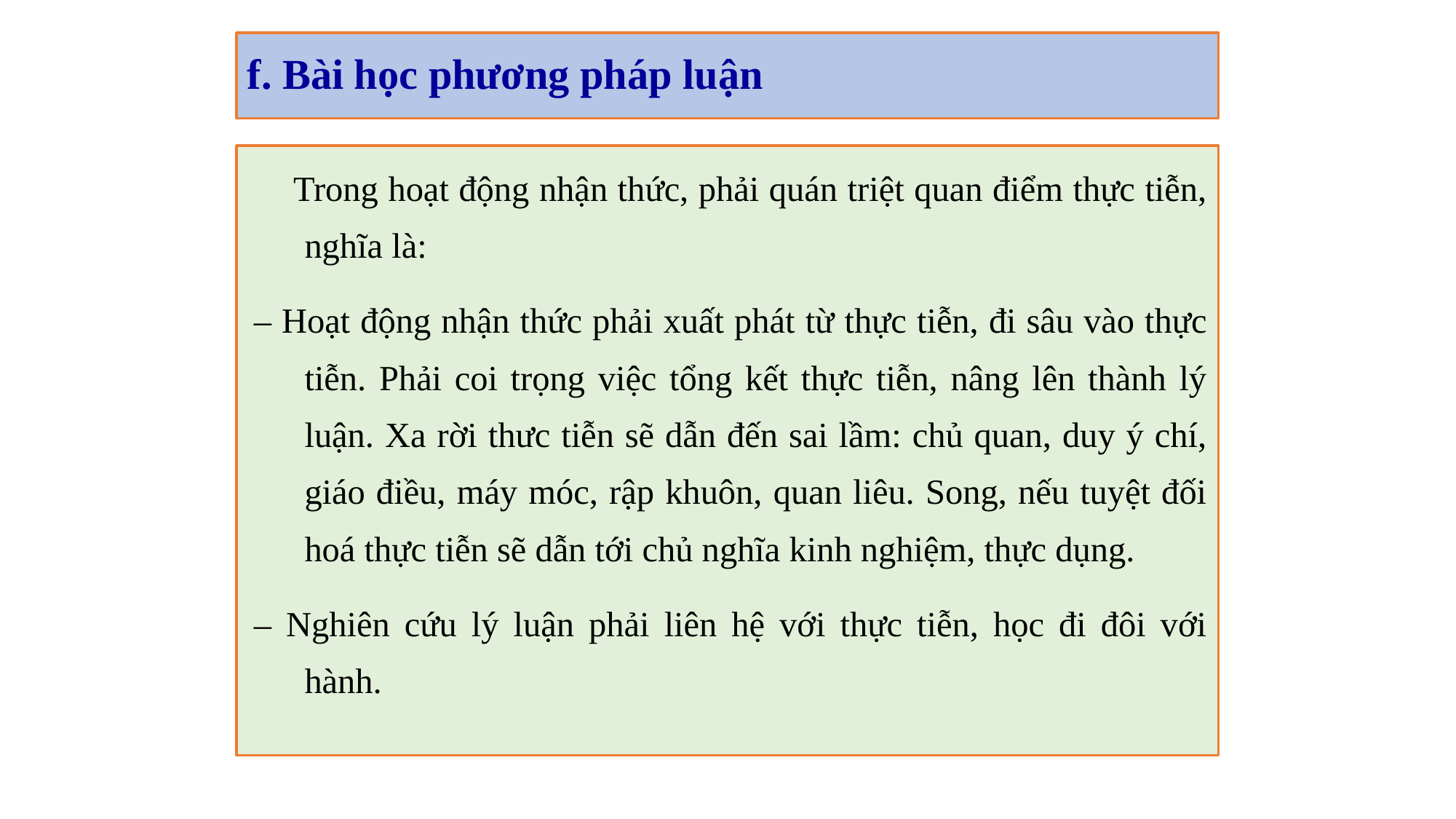

# f. Bài học phương pháp luận
    Trong hoạt động nhận thức, phải quán triệt quan điểm thực tiễn, nghĩa là:
– Hoạt động nhận thức phải xuất phát từ thực tiễn, đi sâu vào thực tiễn. Phải coi trọng việc tổng kết thực tiễn, nâng lên thành lý luận. Xa rời thưc tiễn sẽ dẫn đến sai lầm: chủ quan, duy ý chí, giáo điều, máy móc, rập khuôn, quan liêu. Song, nếu tuyệt đối hoá thực tiễn sẽ dẫn tới chủ nghĩa kinh nghiệm, thực dụng.
– Nghiên cứu lý luận phải liên hệ với thực tiễn, học đi đôi với hành.